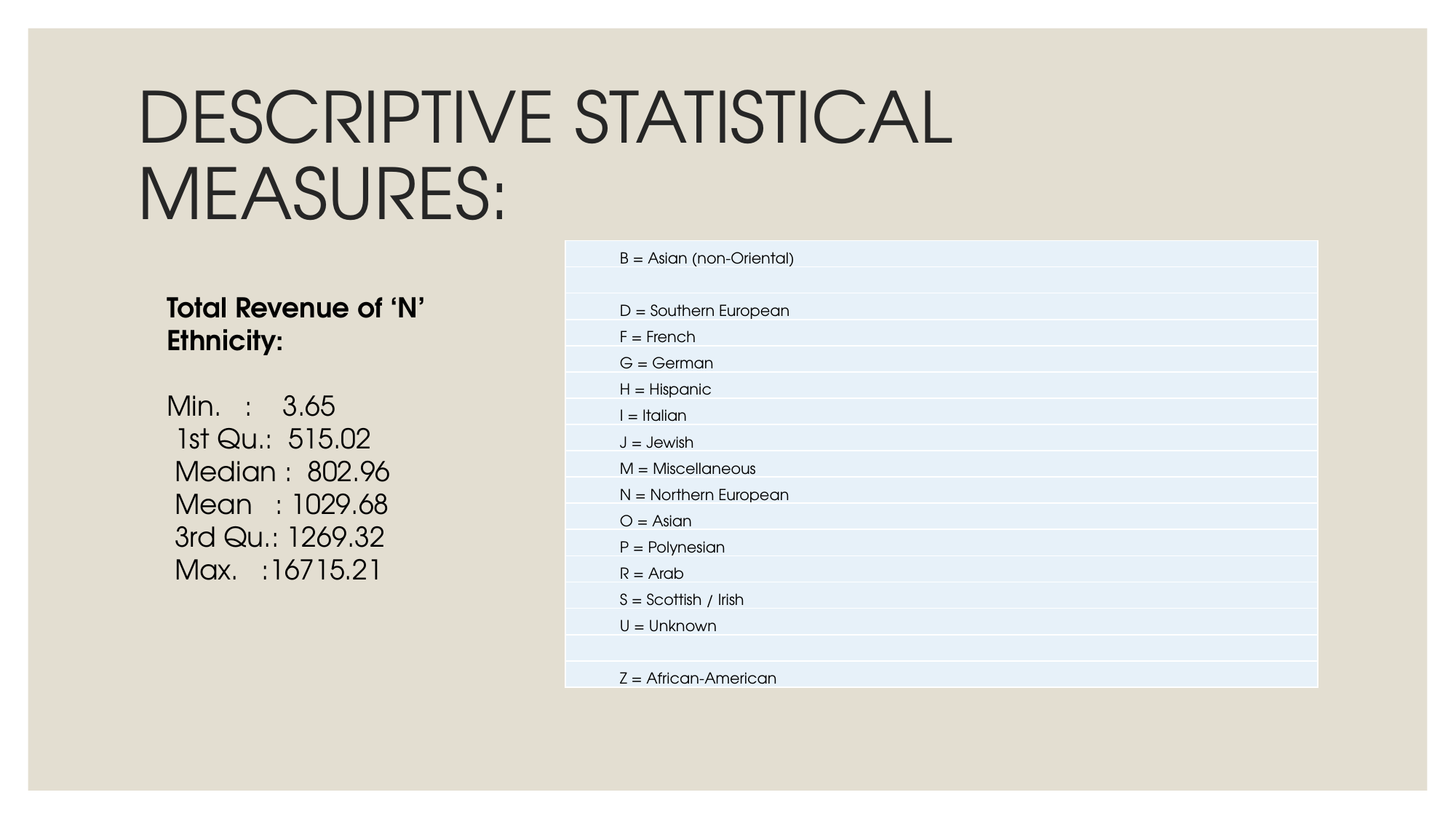

# DESCRIPTIVE STATISTICAL MEASURES:
| B = Asian (non-Oriental) |
| --- |
|  |
| D = Southern European |
| F = French |
| G = German |
| H = Hispanic |
| I = Italian |
| J = Jewish |
| M = Miscellaneous |
| N = Northern European |
| O = Asian |
| P = Polynesian |
| R = Arab |
| S = Scottish / Irish |
| U = Unknown |
|  |
| Z = African-American |
Total Revenue of ‘N’ Ethnicity:

Min.   :    3.65
 1st Qu.:  515.02
 Median :  802.96
 Mean   : 1029.68
 3rd Qu.: 1269.32
 Max.   :16715.21